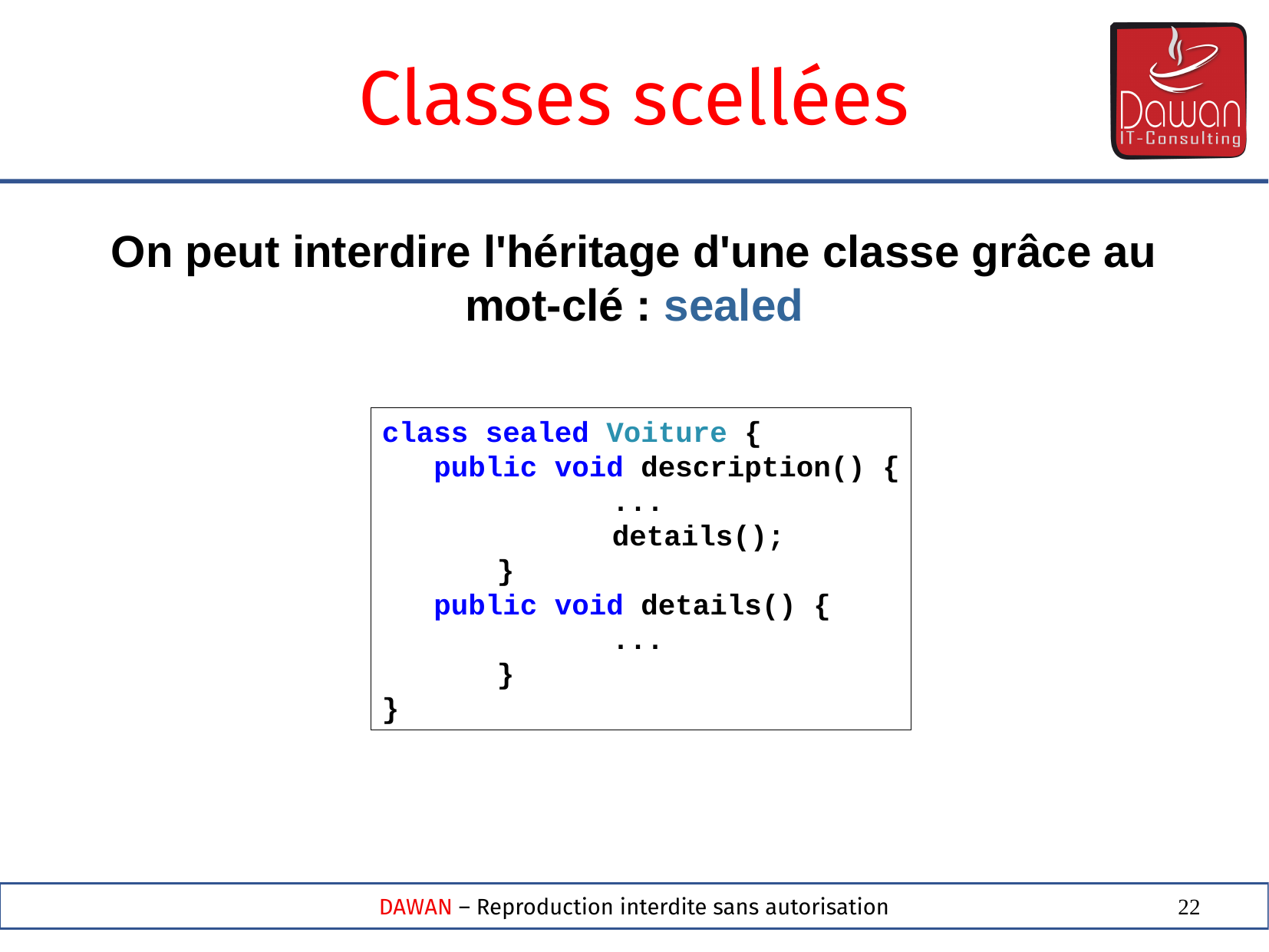

Classes scellées
On peut interdire l'héritage d'une classe grâce au mot-clé : sealed
class sealed Voiture {
   public void description() {
		...
		details();
	}
   public void details() {
		...
	}
}
22